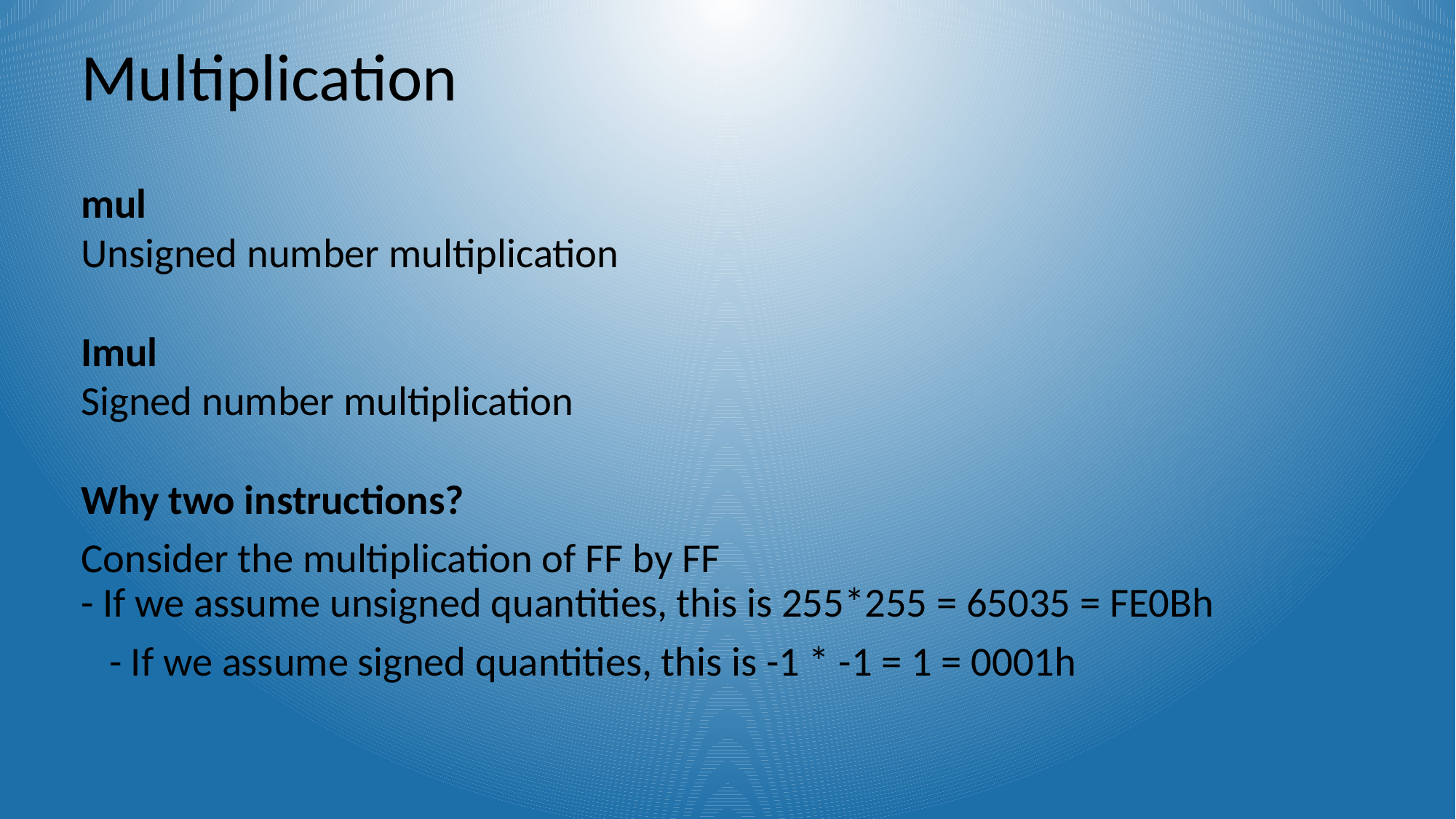

# Multiplication
mul
Unsigned number multiplication

Imul
Signed number multiplication

Why two instructions?
Consider the multiplication of FF by FF
- If we assume unsigned quantities, this is 255*255 = 65035 = FE0Bh
   - If we assume signed quantities, this is -1 * -1 = 1 = 0001h